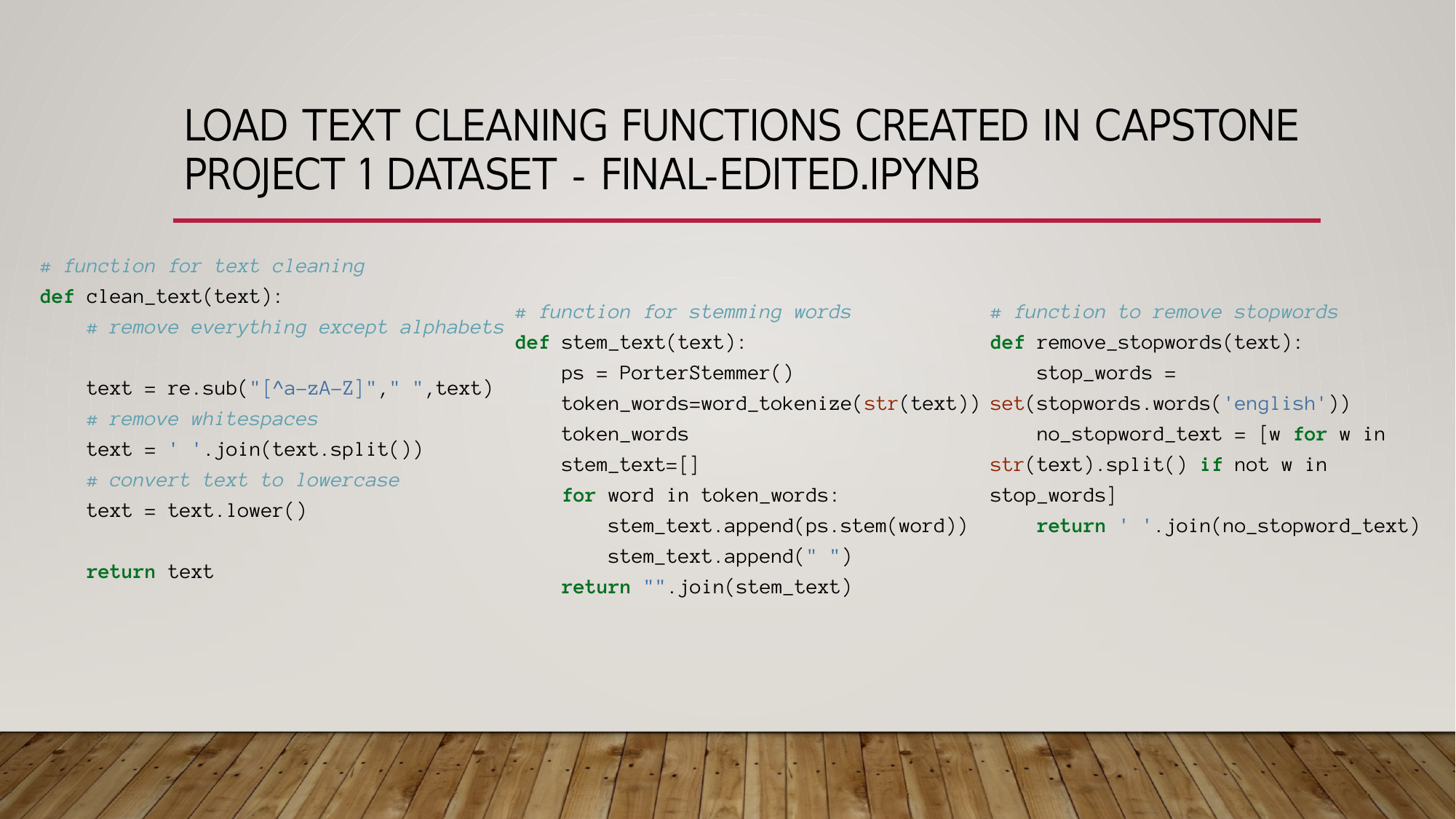

# Load text cleaning functions created in Capstone Project 1 Dataset - Final-Edited.ipynb
# function for text cleaning def clean_text(text): # remove everything except alphabets text = re.sub("[^a-zA-Z]"," ",text) # remove whitespaces text = ' '.join(text.split()) # convert text to lowercase text = text.lower() return text

# function for stemming words def stem_text(text): ps = PorterStemmer() token_words=word_tokenize(str(text)) token_words stem_text=[] for word in token_words: stem_text.append(ps.stem(word)) stem_text.append(" ") return "".join(stem_text)

# function to remove stopwords def remove_stopwords(text): stop_words = set(stopwords.words('english')) no_stopword_text = [w for w in str(text).split() if not w in stop_words] return ' '.join(no_stopword_text)